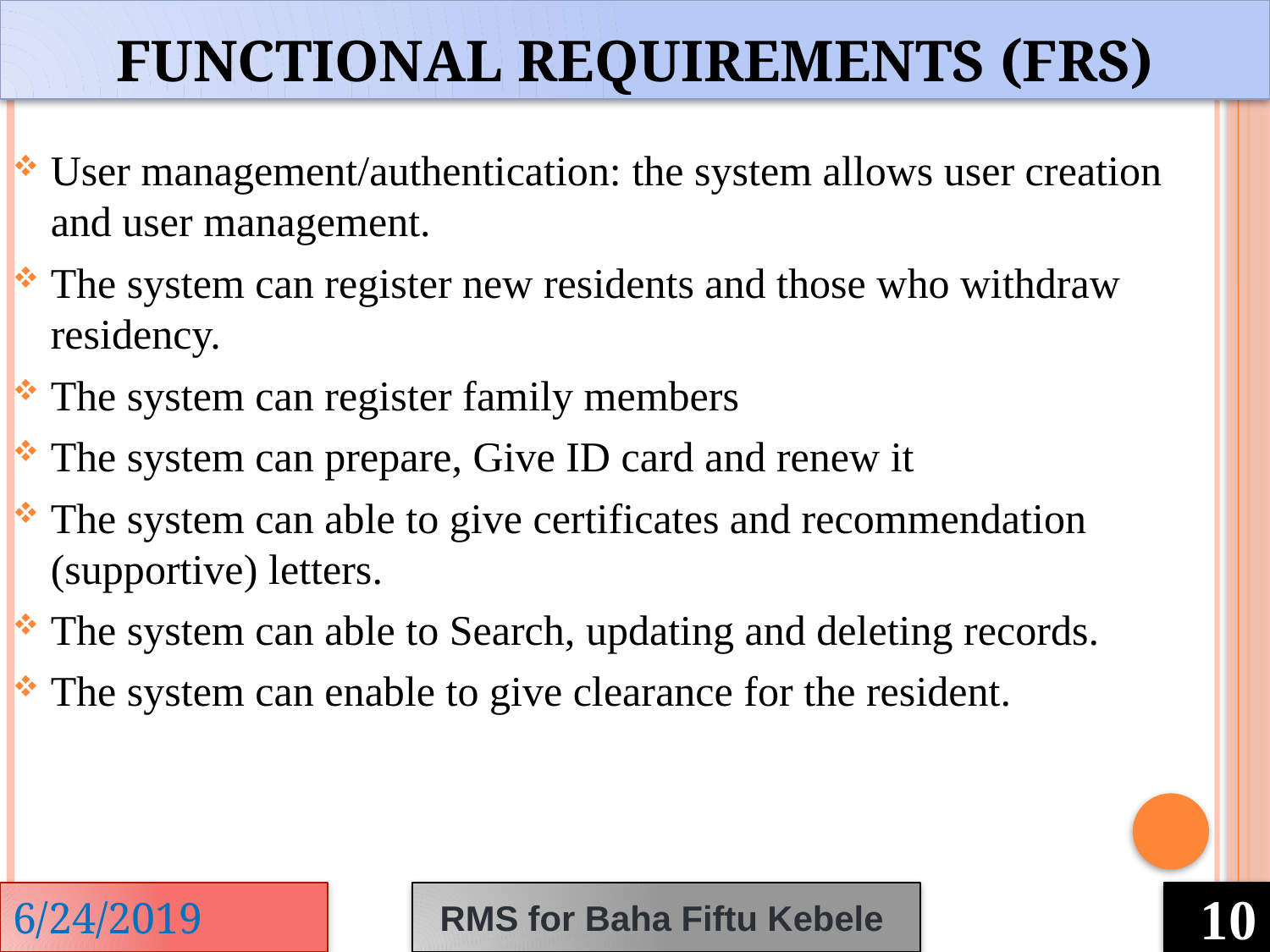

# Functional Requirements (FRs)
User management/authentication: the system allows user creation and user management.
The system can register new residents and those who withdraw residency.
The system can register family members
The system can prepare, Give ID card and renew it
The system can able to give certificates and recommendation (supportive) letters.
The system can able to Search, updating and deleting records.
The system can enable to give clearance for the resident.

6/24/2019
RMS for Baha Fiftu Kebele
10